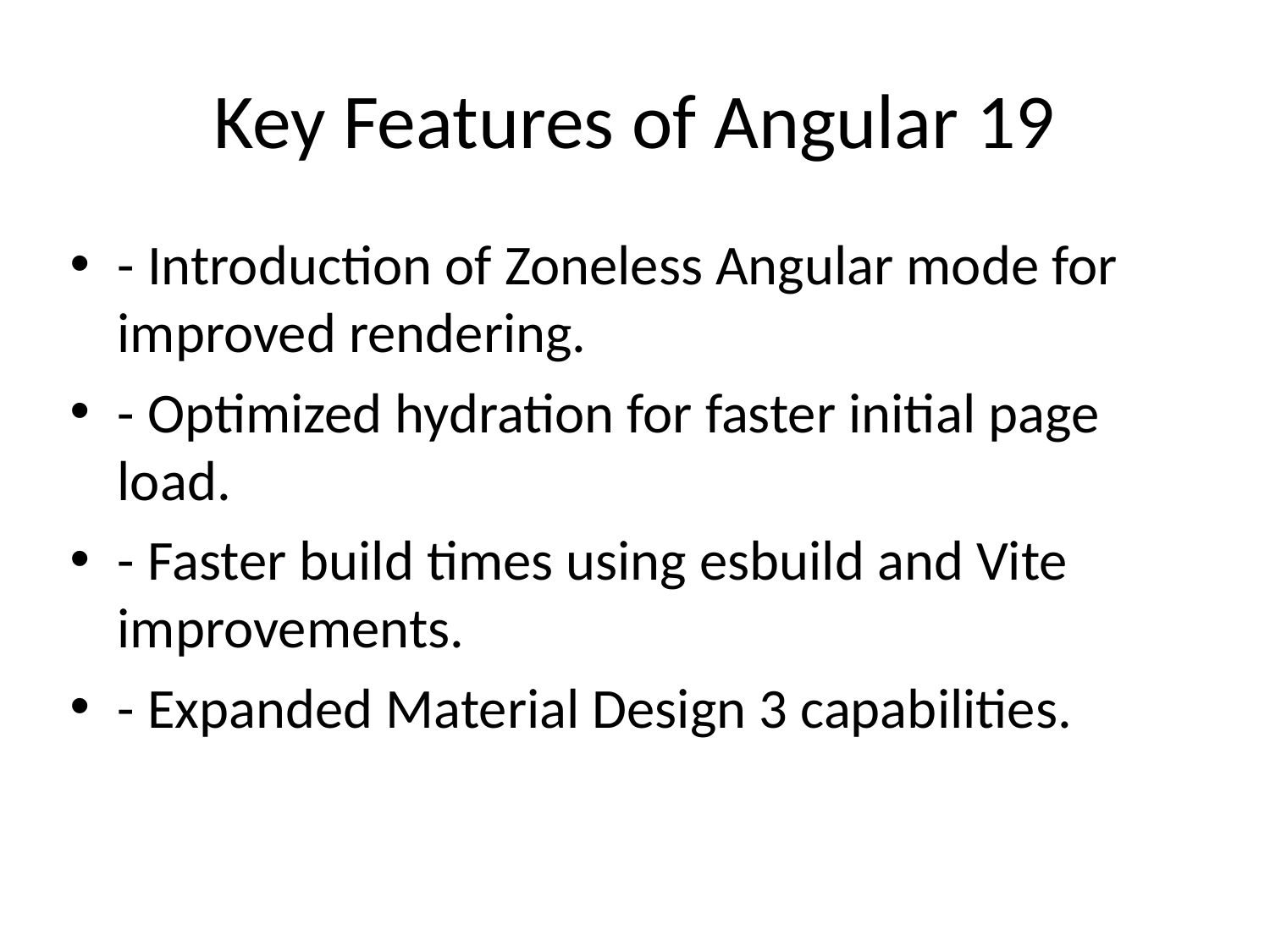

# Key Features of Angular 19
- Introduction of Zoneless Angular mode for improved rendering.
- Optimized hydration for faster initial page load.
- Faster build times using esbuild and Vite improvements.
- Expanded Material Design 3 capabilities.